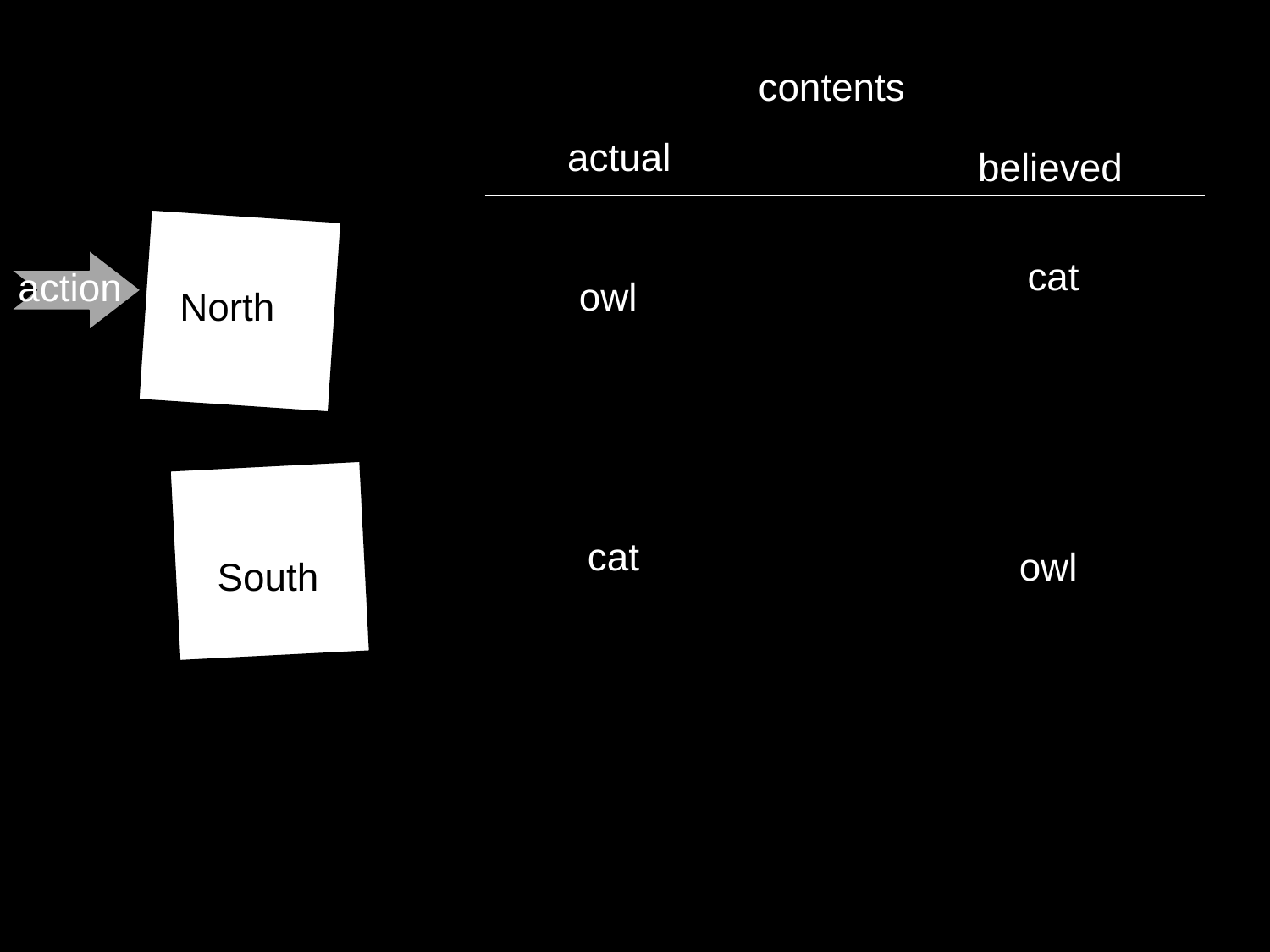

contents
actual
believed

cat

action
owl
North

cat
owl
South